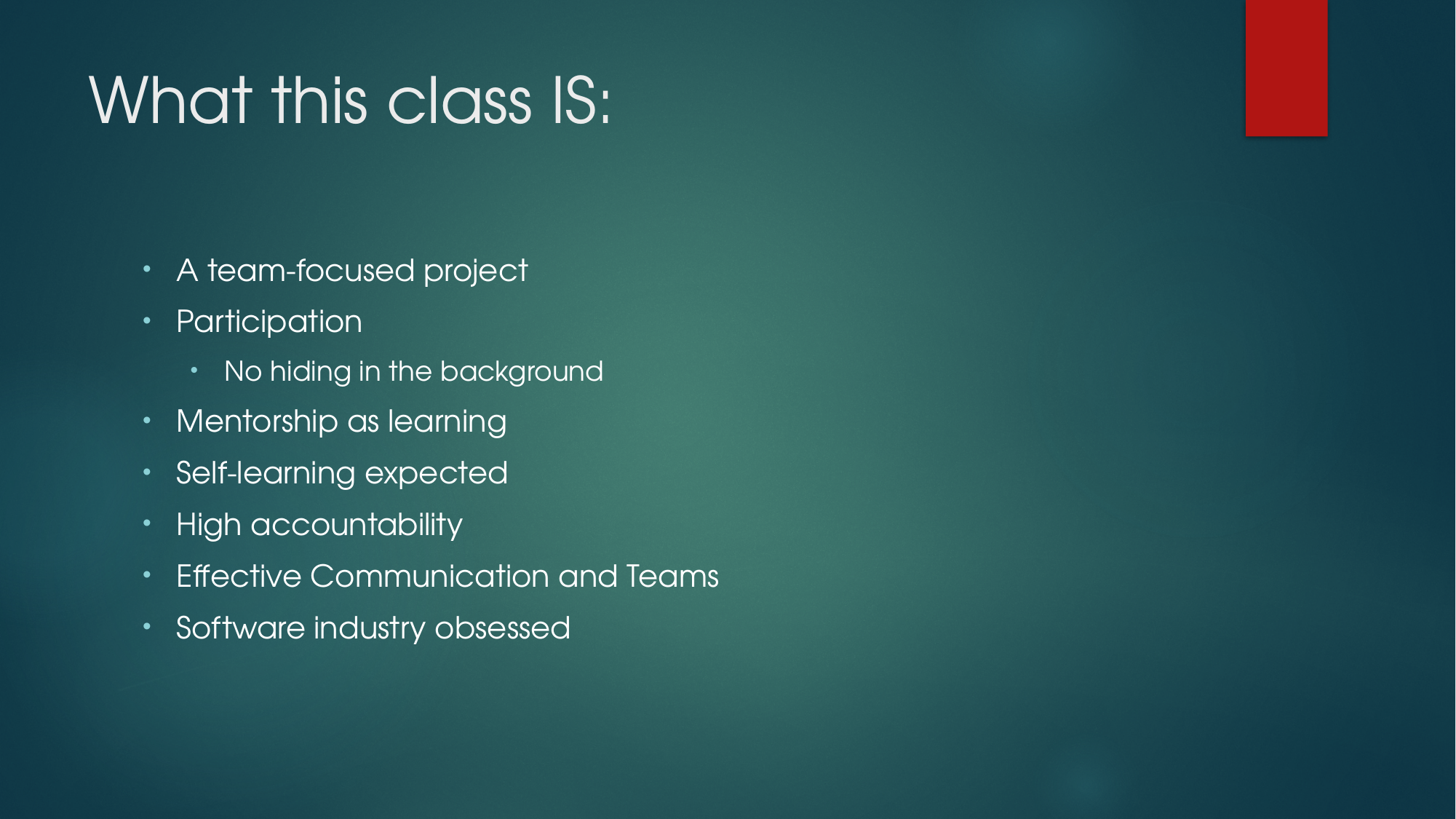

# What this class IS:
A team-focused project
Participation
No hiding in the background
Mentorship as learning
Self-learning expected
High accountability
Effective Communication and Teams
Software industry obsessed